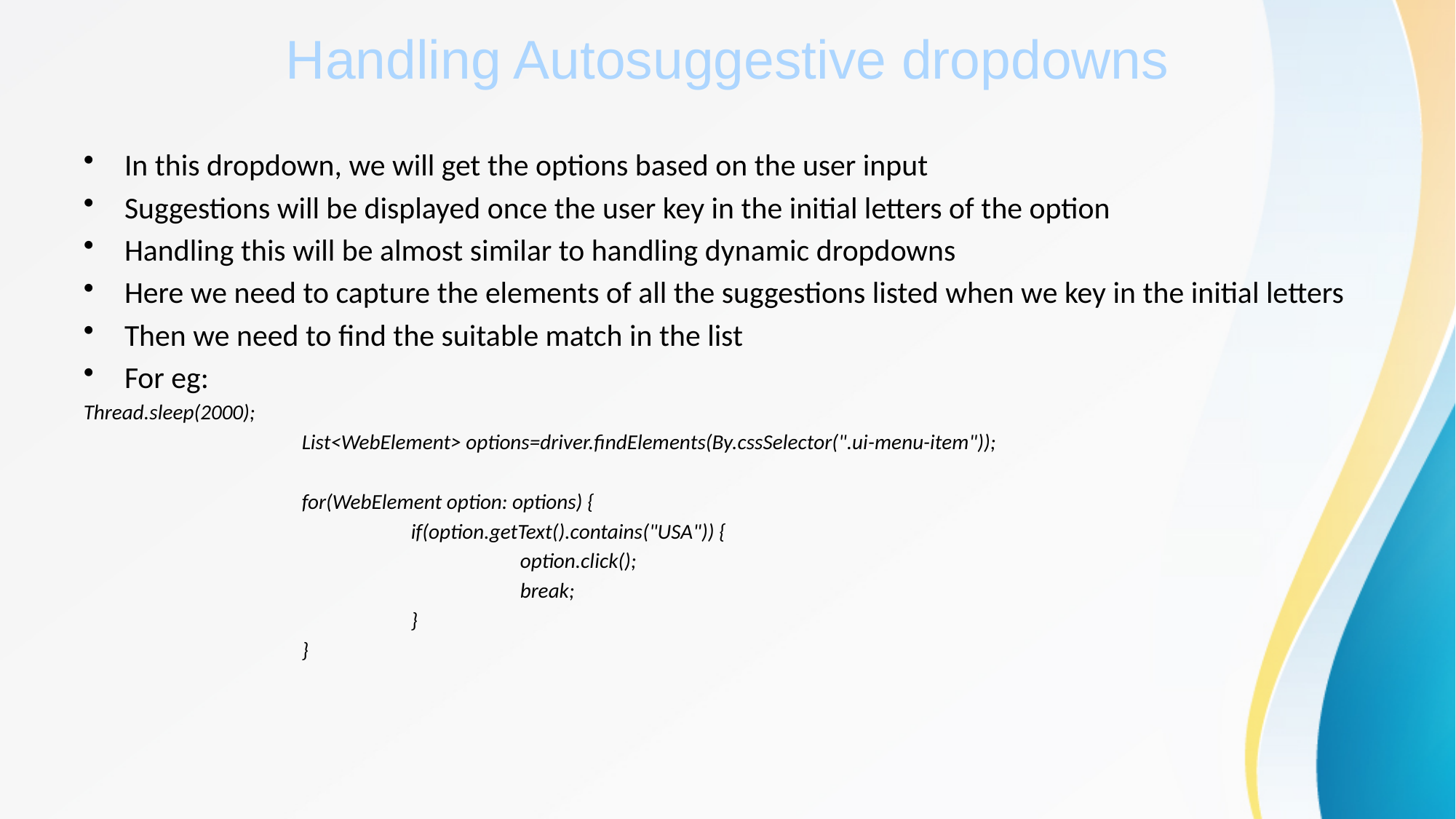

# Handling Autosuggestive dropdowns
In this dropdown, we will get the options based on the user input
Suggestions will be displayed once the user key in the initial letters of the option
Handling this will be almost similar to handling dynamic dropdowns
Here we need to capture the elements of all the suggestions listed when we key in the initial letters
Then we need to find the suitable match in the list
For eg:
Thread.sleep(2000);
		List<WebElement> options=driver.findElements(By.cssSelector(".ui-menu-item"));

		for(WebElement option: options) {
			if(option.getText().contains("USA")) {
				option.click();
				break;
			}
		}